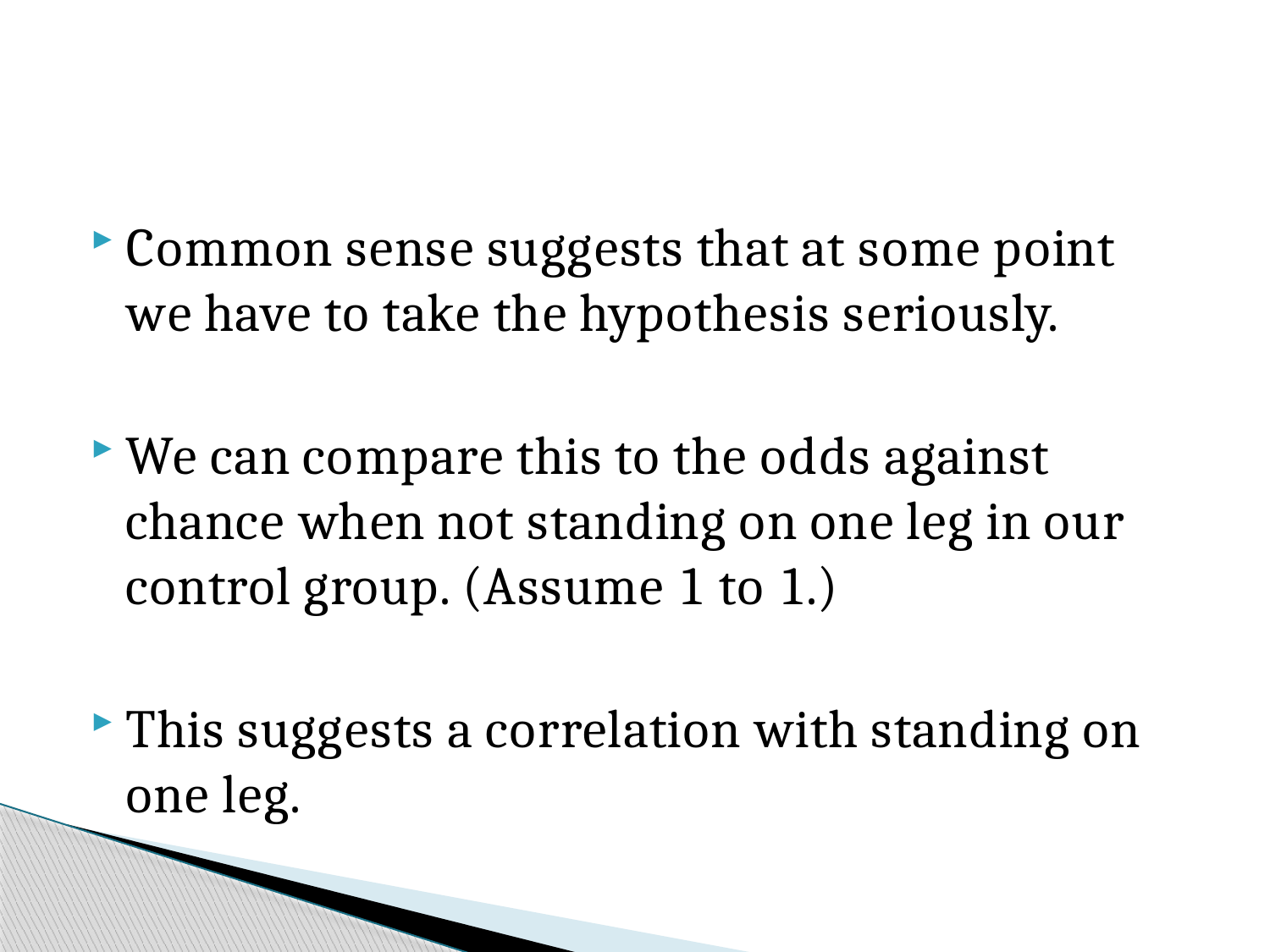

#
Common sense suggests that at some point we have to take the hypothesis seriously.

We can compare this to the odds against chance when not standing on one leg in our control group. (Assume 1 to 1.)

This suggests a correlation with standing on one leg.